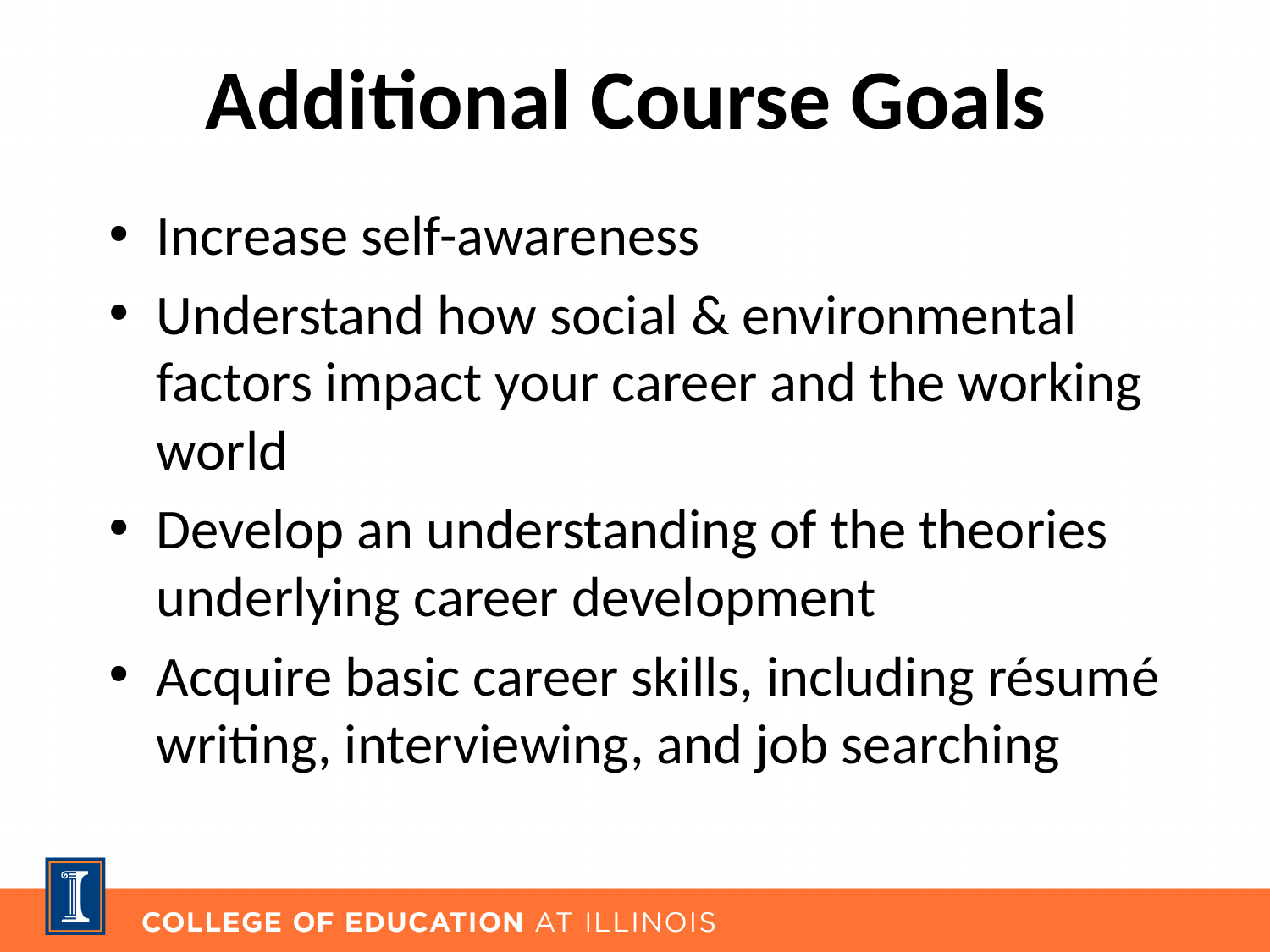

# Additional Course Goals
Increase self-awareness
Understand how social & environmental factors impact your career and the working world
Develop an understanding of the theories underlying career development
Acquire basic career skills, including résumé writing, interviewing, and job searching